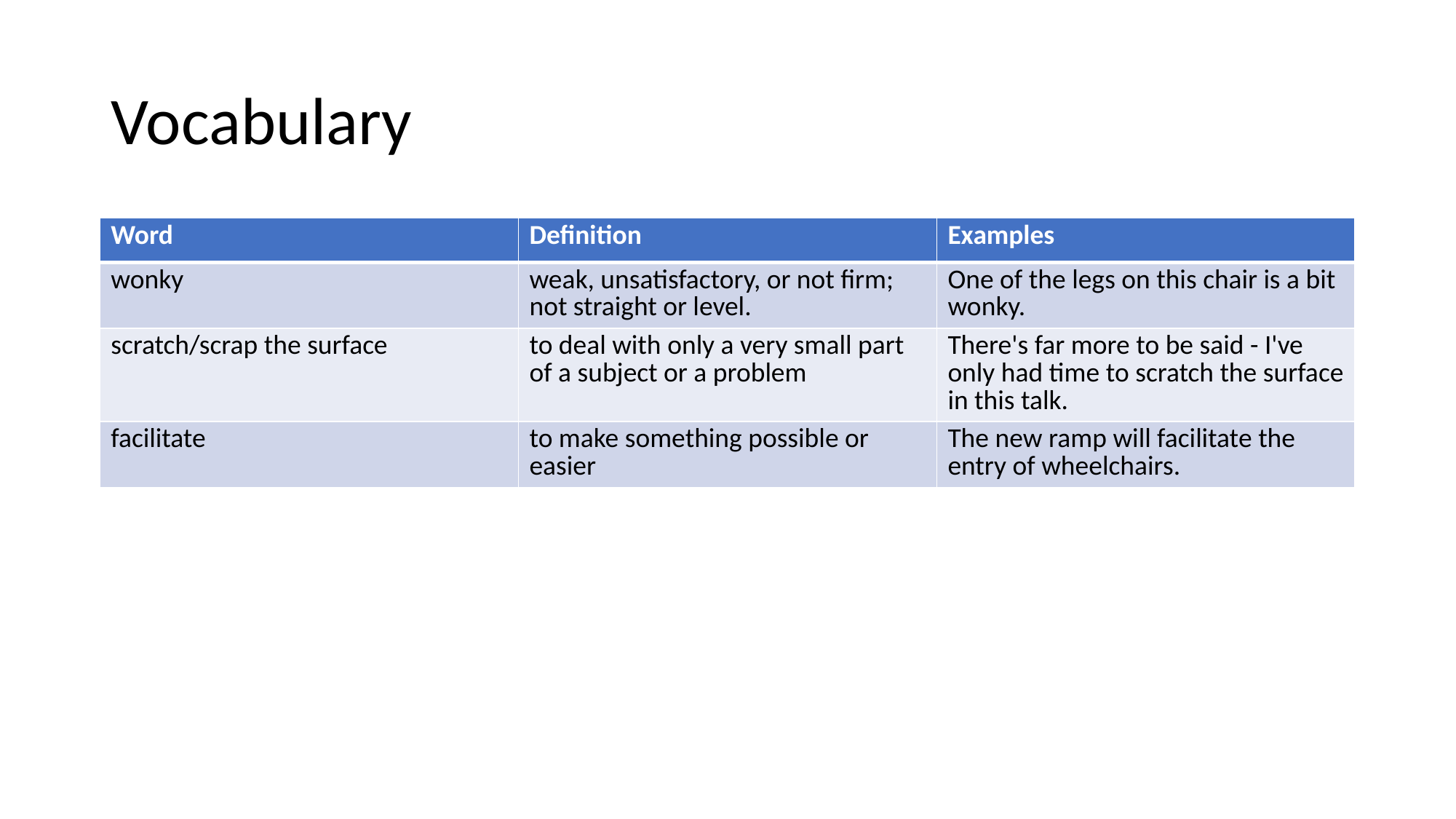

# Vocabulary
| Word | Definition | Examples |
| --- | --- | --- |
| wonky | weak, unsatisfactory, or not firm; not straight or level. | One of the legs on this chair is a bit wonky. |
| scratch/scrap the surface | to deal with only a very small part of a subject or a problem | There's far more to be said - I've only had time to scratch the surface in this talk. |
| facilitate | to make something possible or easier | The new ramp will facilitate the entry of wheelchairs. |